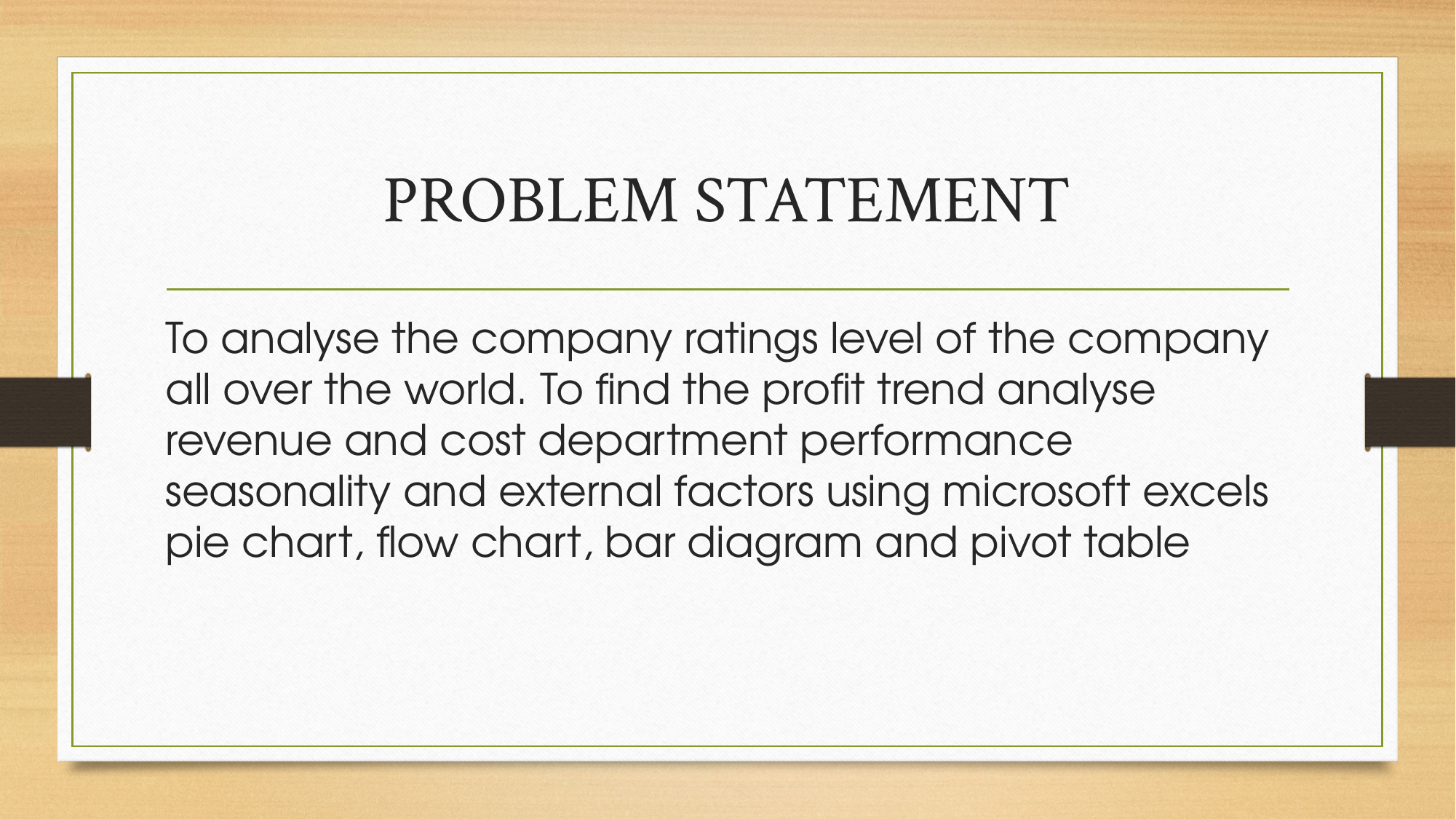

# PROBLEM STATEMENT
To analyse the company ratings level of the company all over the world. To find the profit trend analyse revenue and cost department performance seasonality and external factors using microsoft excels pie chart, flow chart, bar diagram and pivot table